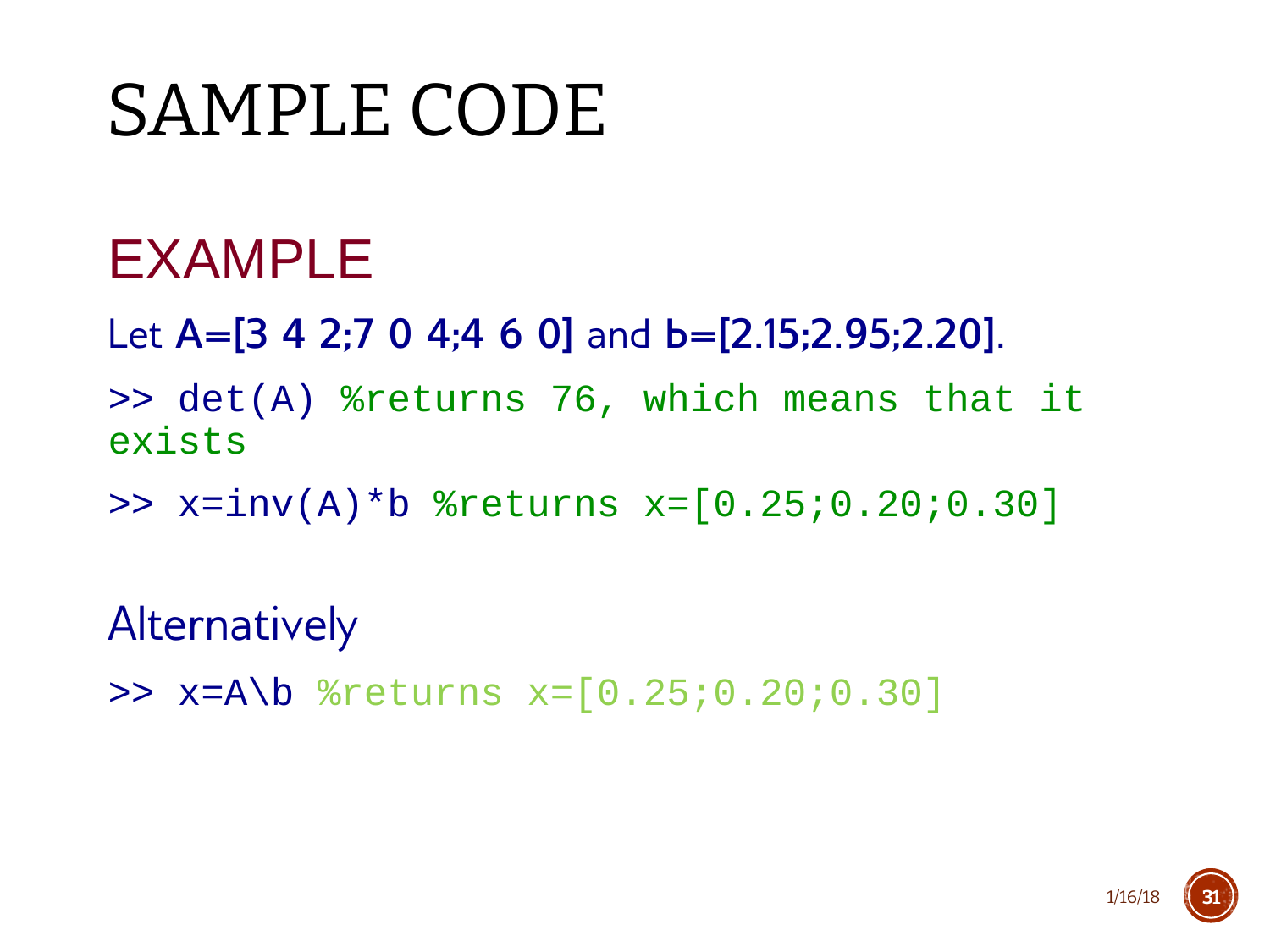

# Sample code
example
Let A=[3 4 2;7 0 4;4 6 0] and b=[2.15;2.95;2.20].
>> det(A) %returns 76, which means that it exists
>> x=inv(A)*b %returns x=[0.25;0.20;0.30]

Alternatively
>> x=A\b %returns x=[0.25;0.20;0.30]

1/16/18
31